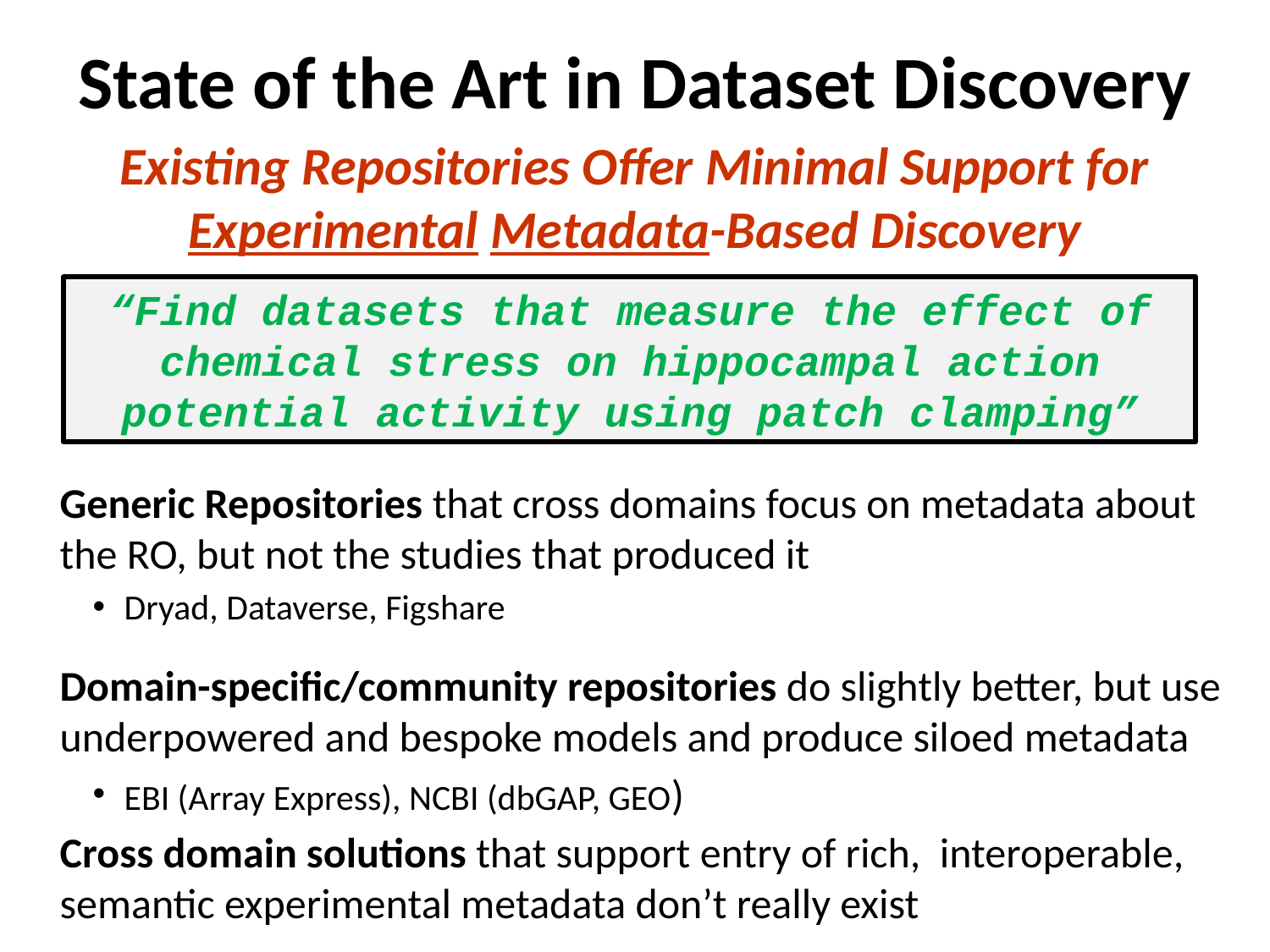

# State of the Art in Dataset Discovery
Existing Repositories Offer Minimal Support for Experimental Metadata-Based Discovery
“Find datasets that measure the effect of chemical stress on hippocampal action potential activity using patch clamping”

Generic Repositories that cross domains focus on metadata about the RO, but not the studies that produced it
Dryad, Dataverse, Figshare
Domain-specific/community repositories do slightly better, but use underpowered and bespoke models and produce siloed metadata
EBI (Array Express), NCBI (dbGAP, GEO)
Cross domain solutions that support entry of rich,  interoperable, semantic experimental metadata don’t really exist